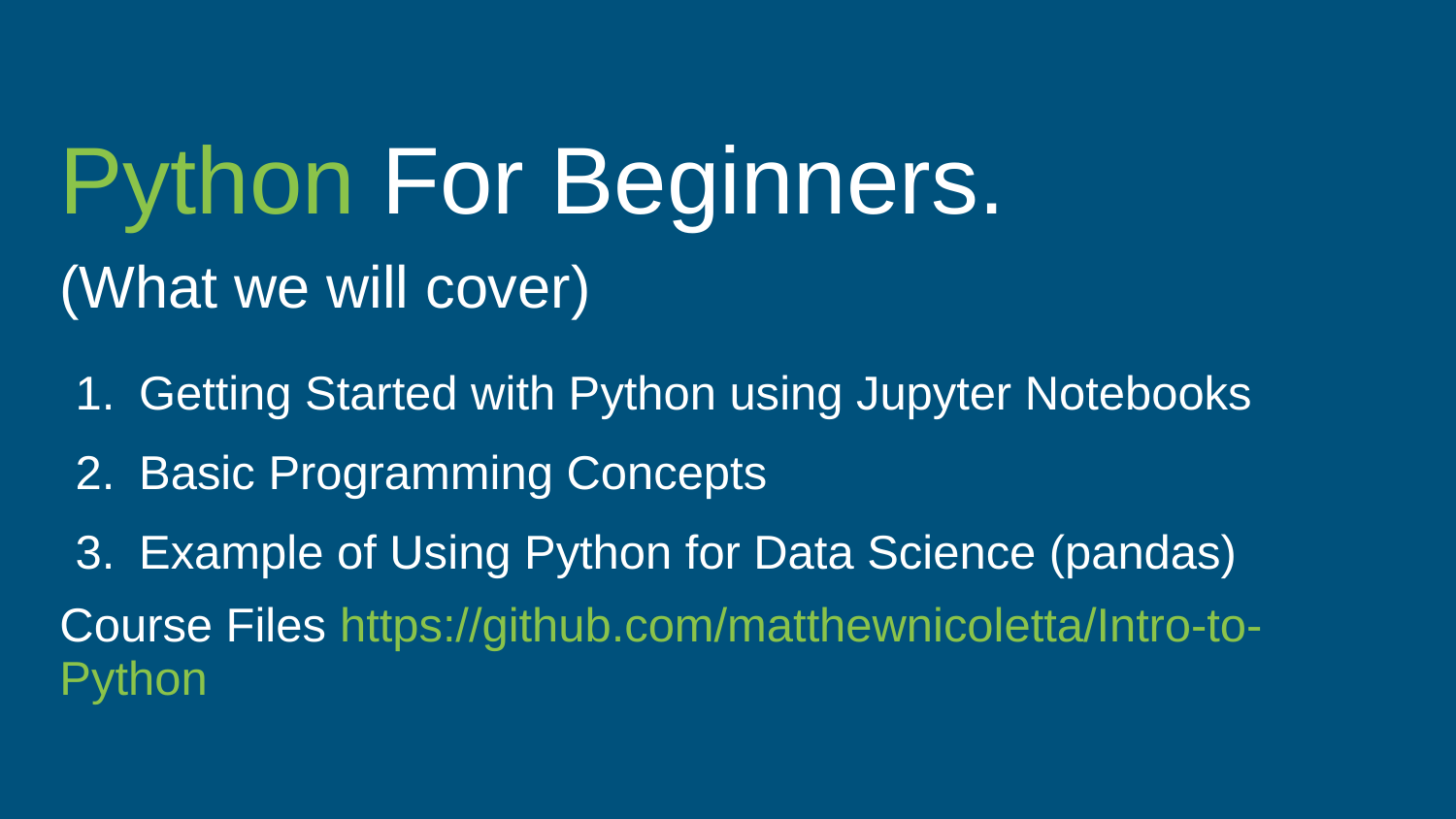

# Python For Beginners.
(What we will cover)
Getting Started with Python using Jupyter Notebooks
Basic Programming Concepts
Example of Using Python for Data Science (pandas)
Course Files https://github.com/matthewnicoletta/Intro-to-Python